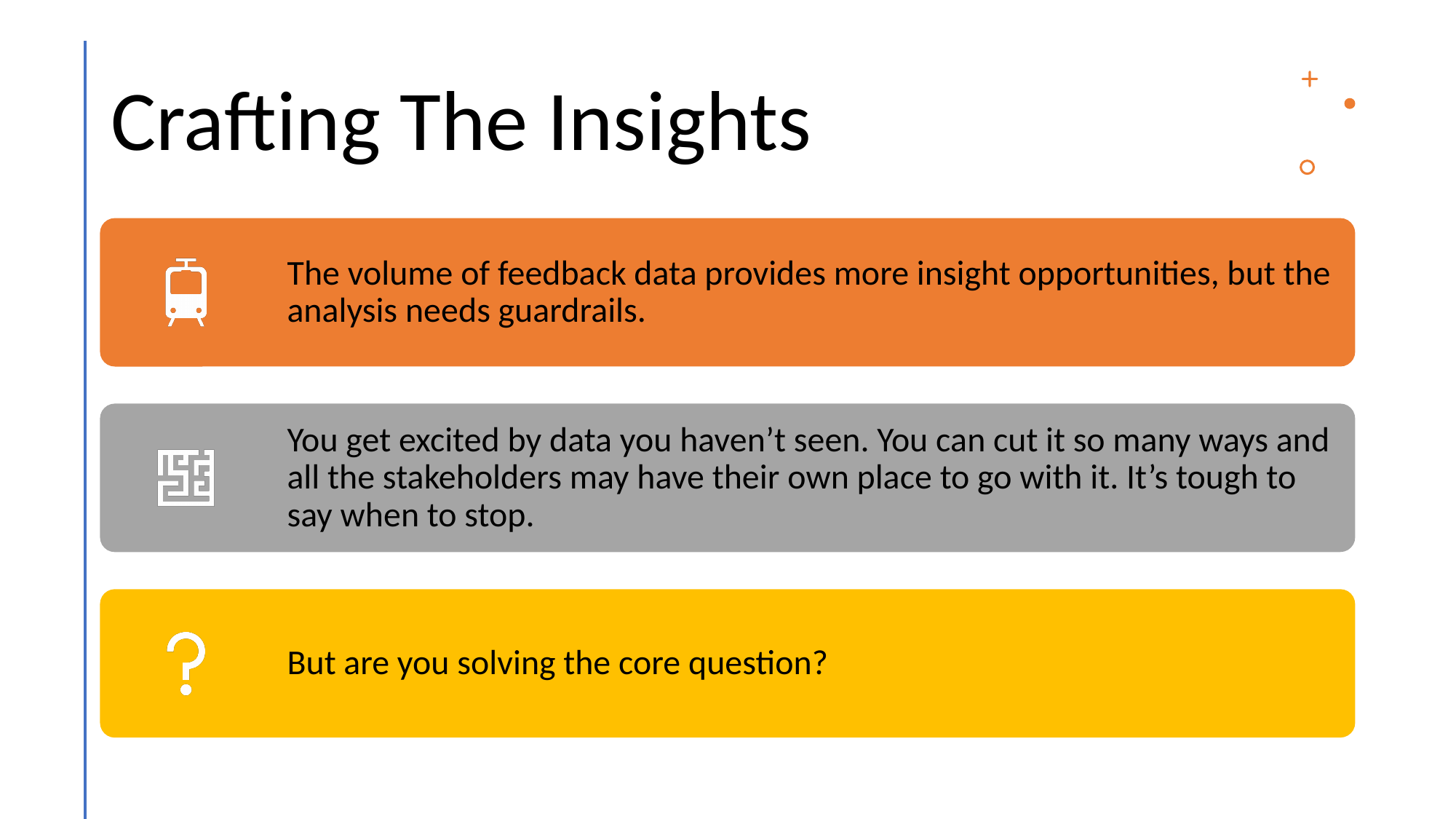

# Crafting The Insights

The volume of feedback data provides more insight opportunities, but the analysis needs guardrails.
You get excited by data you haven’t seen. You can cut it so many ways and all the stakeholders may have their own place to go with it. It’s tough to say when to stop.
But are you solving the core question?